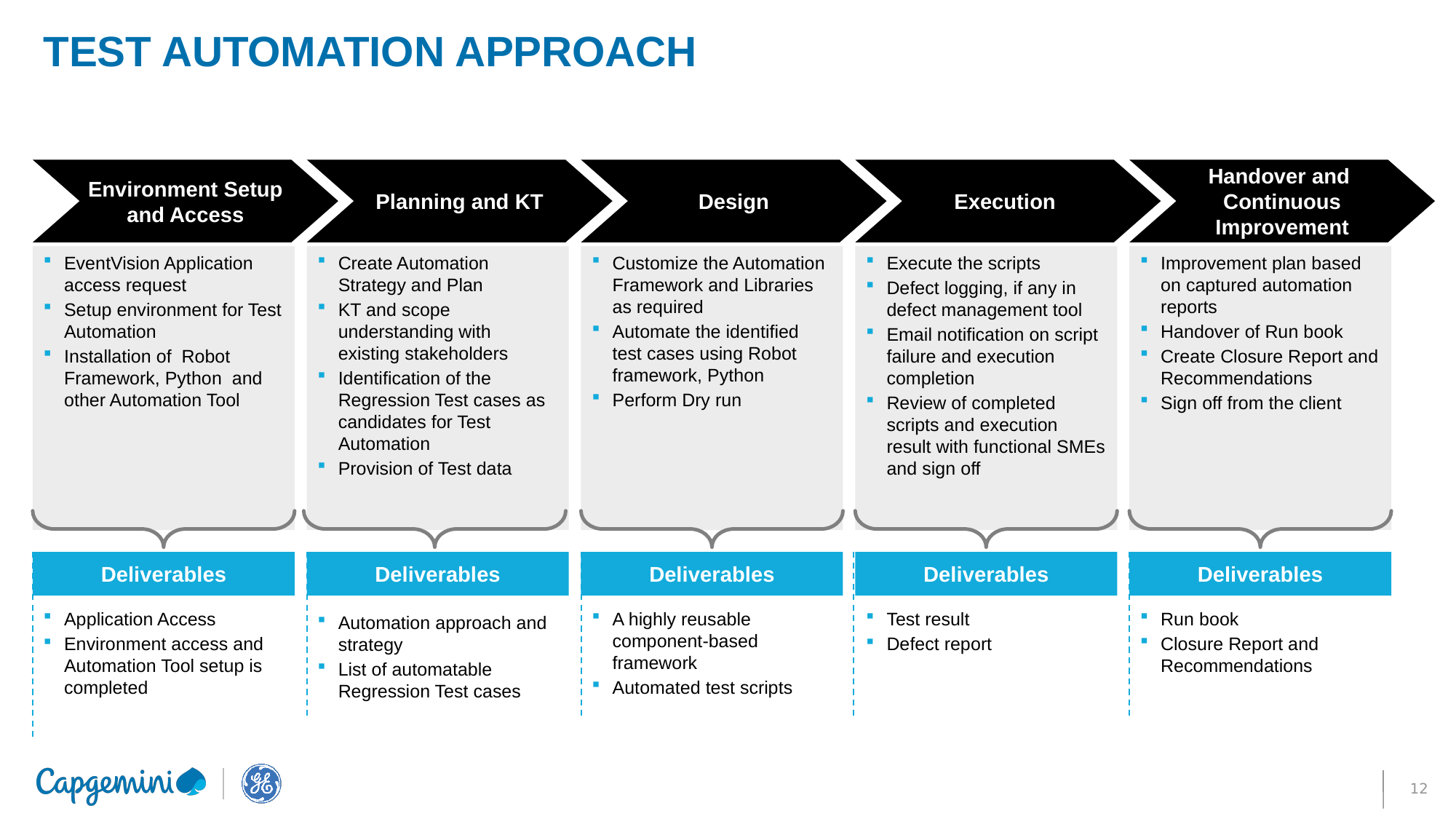

Test Automation Approach
Environment Setup and Access
Planning and KT
Design
Execution
Handover and
Continuous Improvement

EventVision Application access request
Setup environment for Test Automation
Installation of  Robot Framework, Python  and other Automation Tool

Create Automation Strategy and Plan
KT and scope understanding with existing stakeholders
Identification of the Regression Test cases as candidates for Test Automation
Provision of Test data

Customize the Automation Framework and Libraries as required
Automate the identified test cases using Robot framework, Python
Perform Dry run
Execute the scripts
Defect logging, if any in defect management tool
Email notification on script failure and execution completion
Review of completed scripts and execution result with functional SMEs and sign off

Improvement plan based on captured automation reports
Handover of Run book
Create Closure Report and Recommendations
Sign off from the client

Deliverables
Deliverables
Deliverables
Deliverables
Deliverables
Application Access
Environment access and Automation Tool setup is completed
A highly reusable component-based framework
Automated test scripts

Test result
Defect report
Run book
Closure Report and Recommendations

Automation approach and strategy
List of automatable Regression Test cases